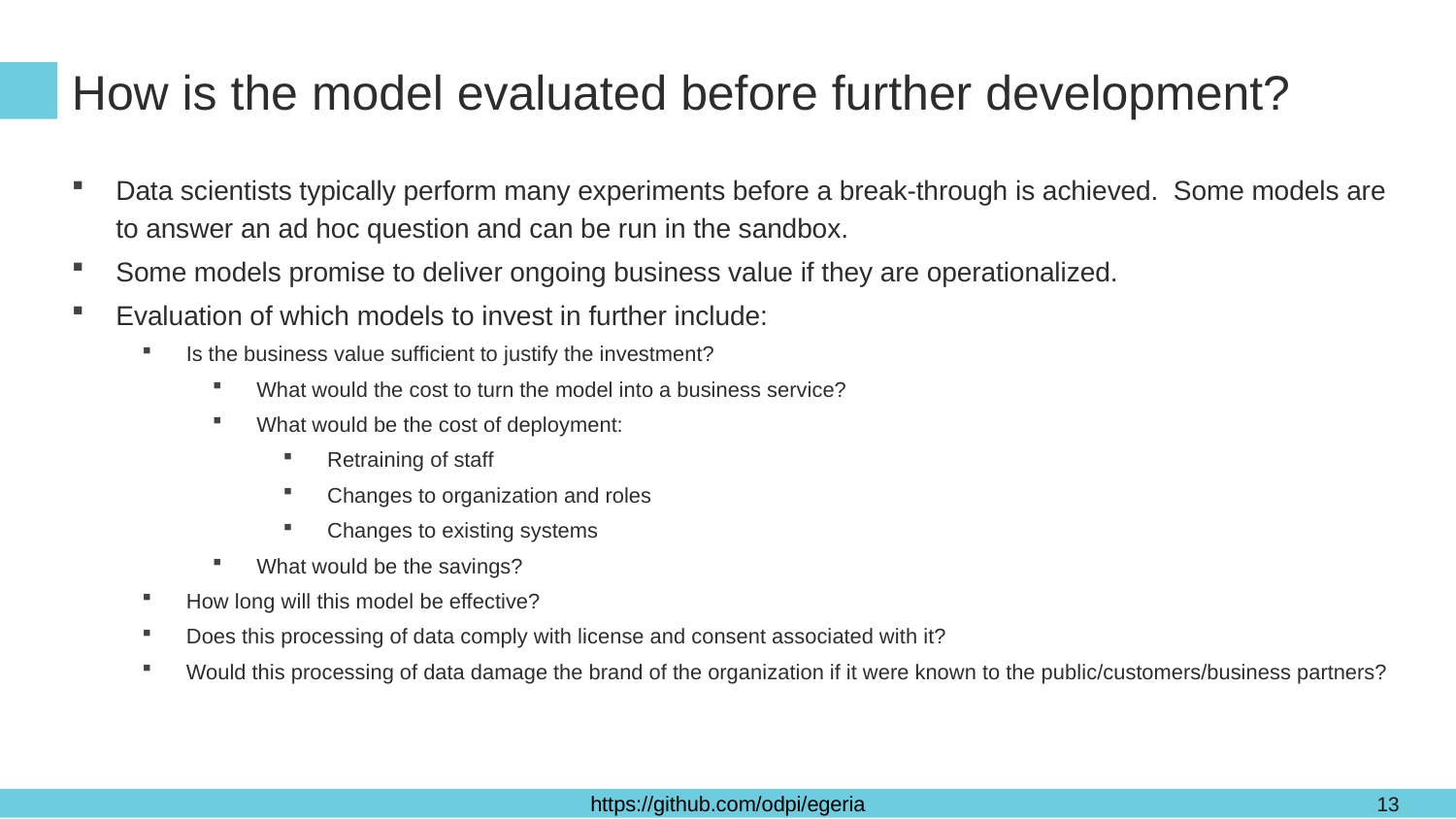

# How is the model evaluated before further development?
Data scientists typically perform many experiments before a break-through is achieved.  Some models are to answer an ad hoc question and can be run in the sandbox.
Some models promise to deliver ongoing business value if they are operationalized.
Evaluation of which models to invest in further include:
Is the business value sufficient to justify the investment?
What would the cost to turn the model into a business service?
What would be the cost of deployment:
Retraining of staff
Changes to organization and roles
Changes to existing systems
What would be the savings?
How long will this model be effective?
Does this processing of data comply with license and consent associated with it?
Would this processing of data damage the brand of the organization if it were known to the public/customers/business partners?

13